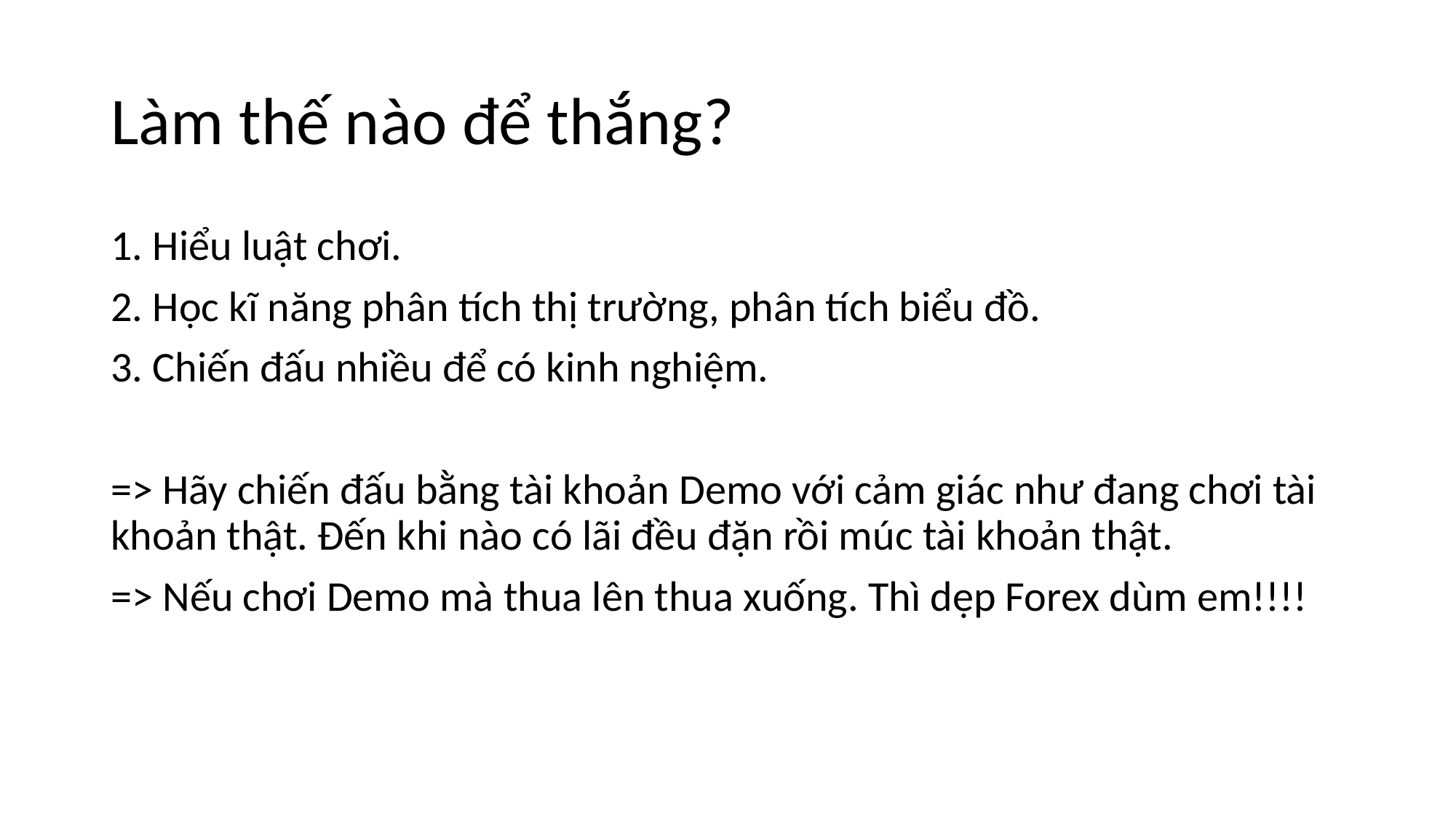

# Làm thế nào để thắng?
1. Hiểu luật chơi.
2. Học kĩ năng phân tích thị trường, phân tích biểu đồ.
3. Chiến đấu nhiều để có kinh nghiệm.

=> Hãy chiến đấu bằng tài khoản Demo với cảm giác như đang chơi tài khoản thật. Đến khi nào có lãi đều đặn rồi múc tài khoản thật.
=> Nếu chơi Demo mà thua lên thua xuống. Thì dẹp Forex dùm em!!!!